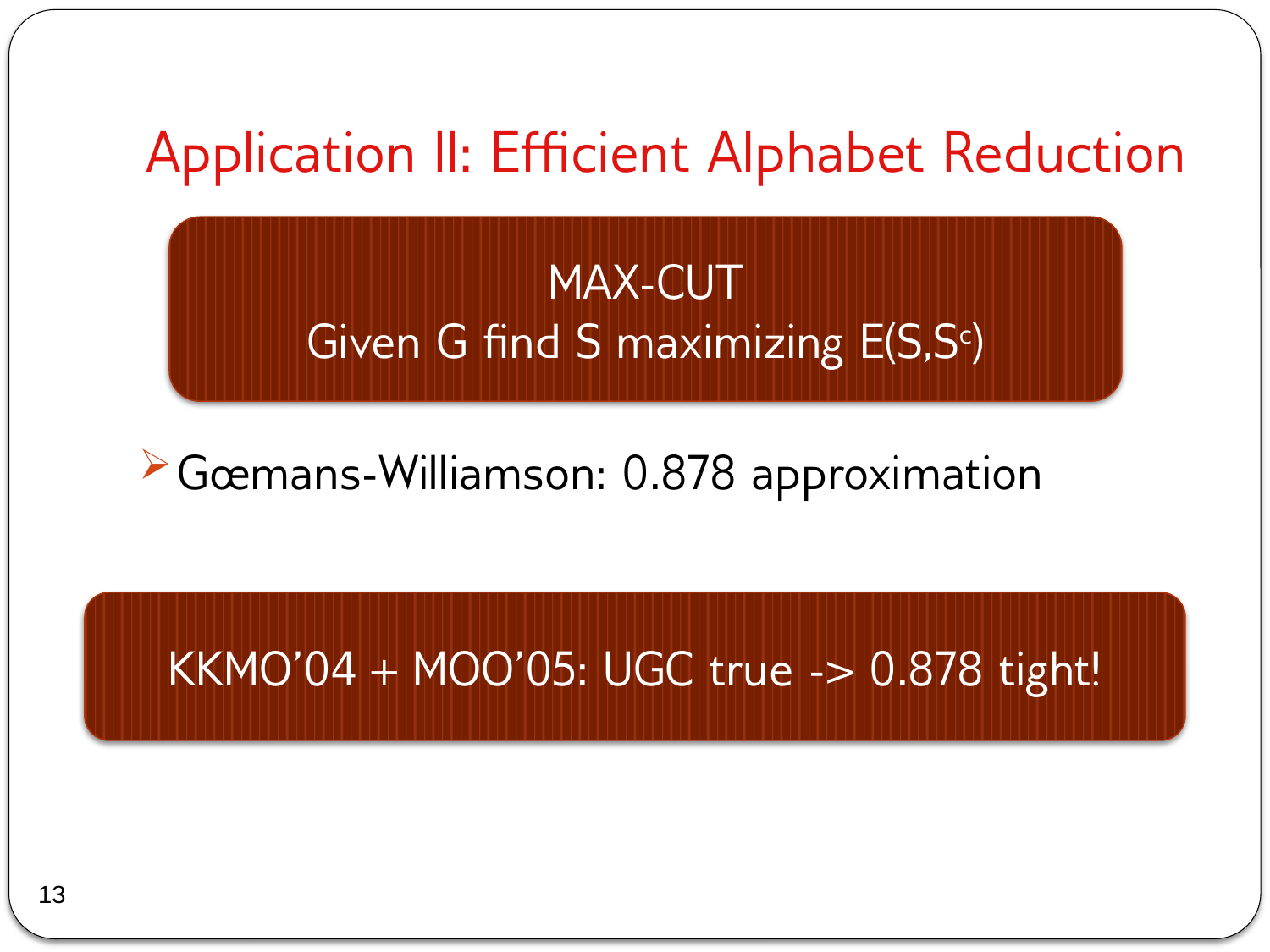

# Application II: Efficient Alphabet Reduction
MAX-CUT
Given G find S maximizing E(S,Sc)
Goemans-Williamson: 0.878 approximation
KKMO’04 + MOO’05: UGC true -> 0.878 tight!
13